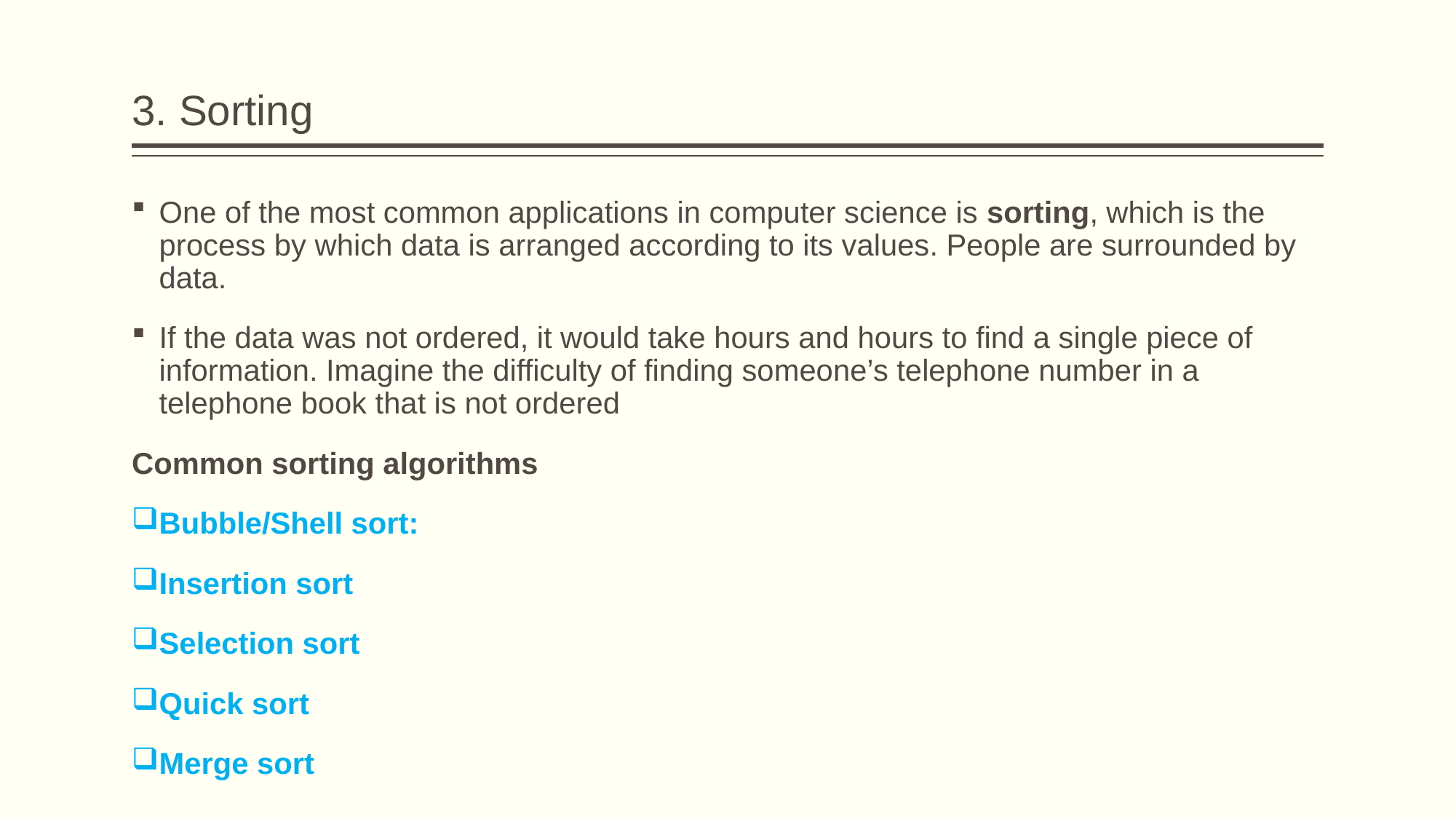

# 3. Sorting
One of the most common applications in computer science is sorting, which is the process by which data is arranged according to its values. People are surrounded by data.
If the data was not ordered, it would take hours and hours to find a single piece of information. Imagine the difficulty of finding someone’s telephone number in a telephone book that is not ordered
Common sorting algorithms
Bubble/Shell sort:
Insertion sort
Selection sort
Quick sort
Merge sort